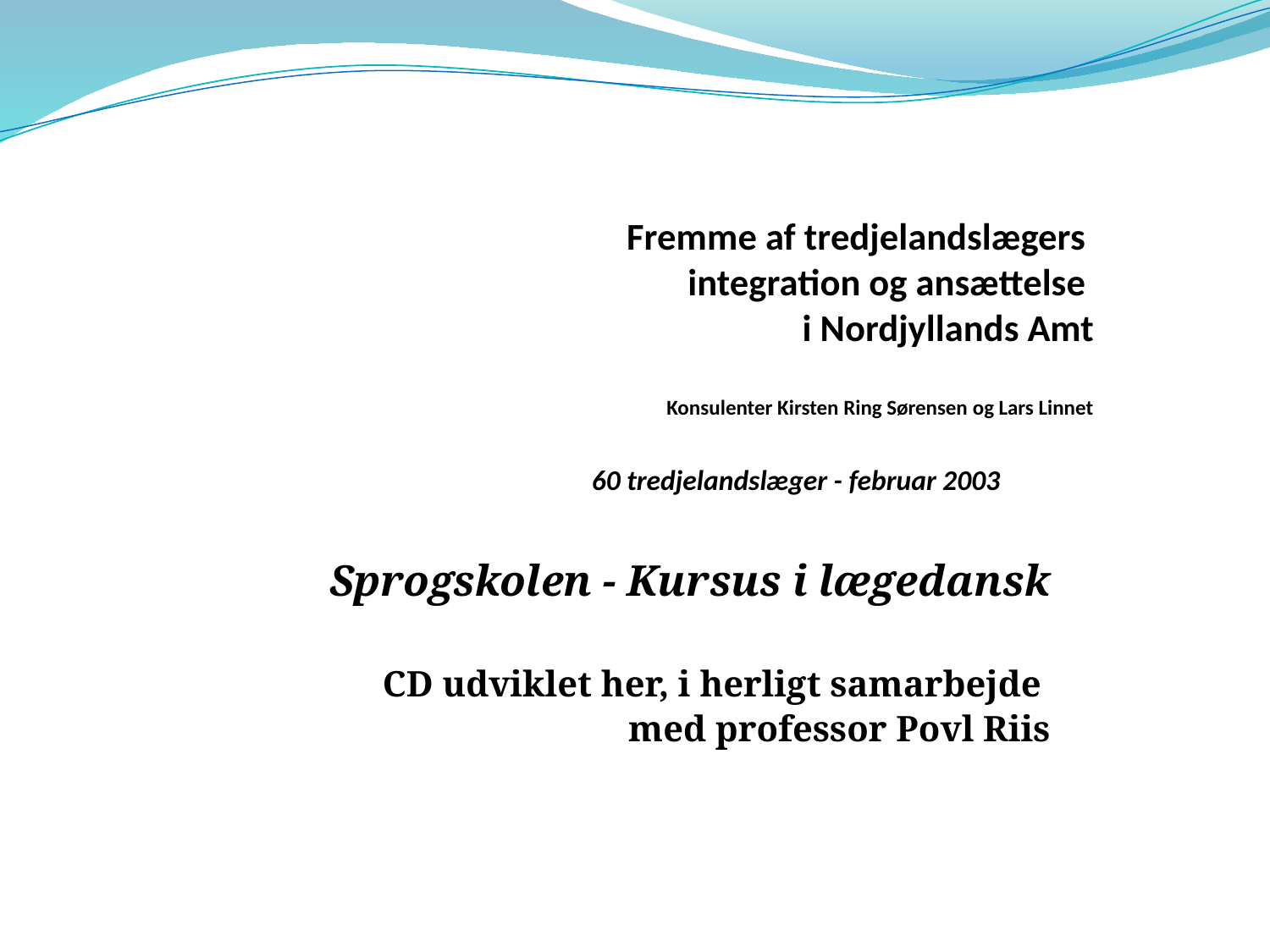

# Fremme af tredjelandslægers integration og ansættelse i Nordjyllands Amt Konsulenter Kirsten Ring Sørensen og Lars Linnet 60 tredjelandslæger - februar 2003

Sprogskolen - Kursus i lægedansk

CD udviklet her, i herligt samarbejde
med professor Povl Riis